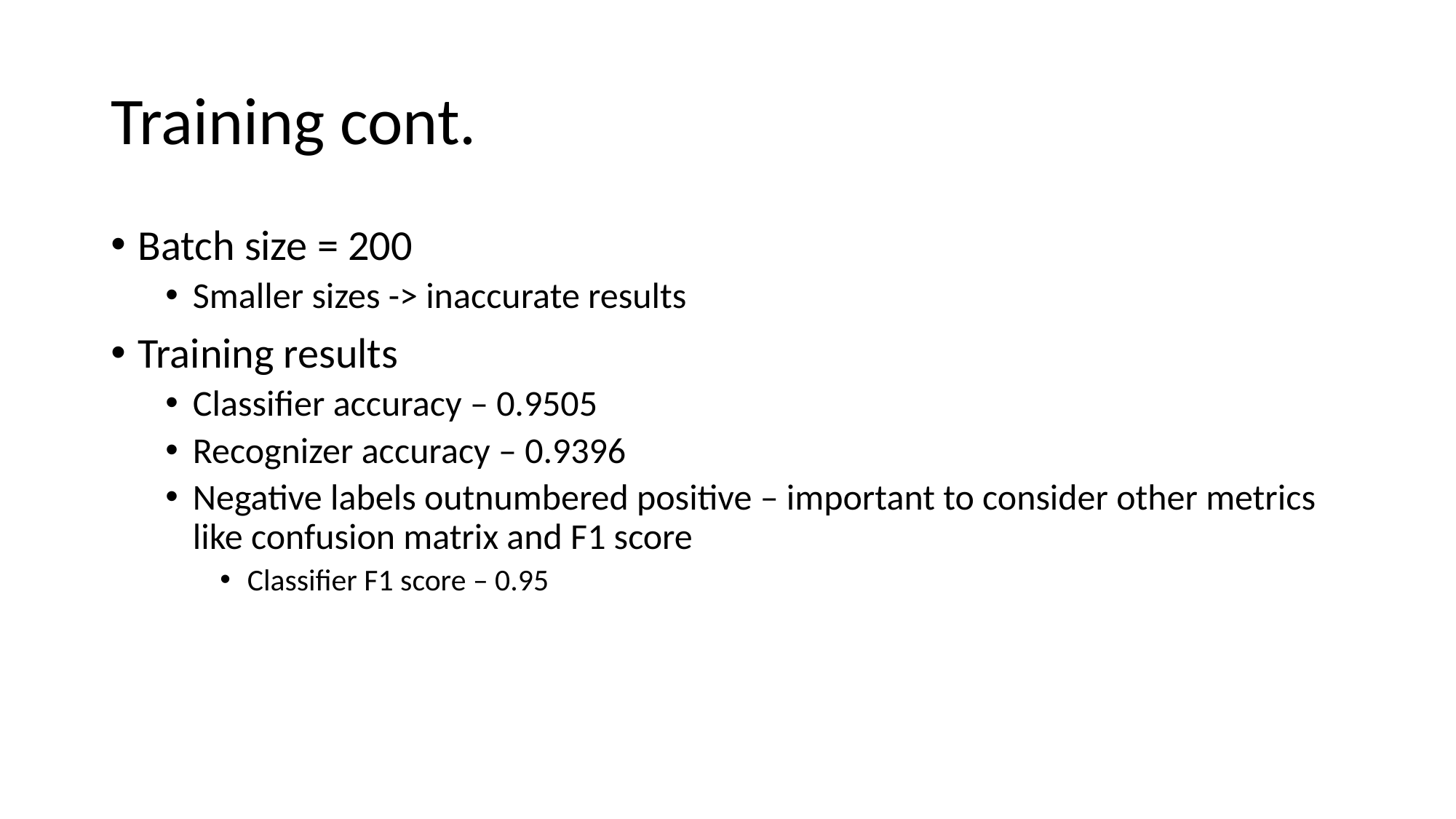

# Training cont.
Batch size = 200
Smaller sizes -> inaccurate results
Training results
Classifier accuracy – 0.9505
Recognizer accuracy – 0.9396
Negative labels outnumbered positive – important to consider other metrics like confusion matrix and F1 score
Classifier F1 score – 0.95